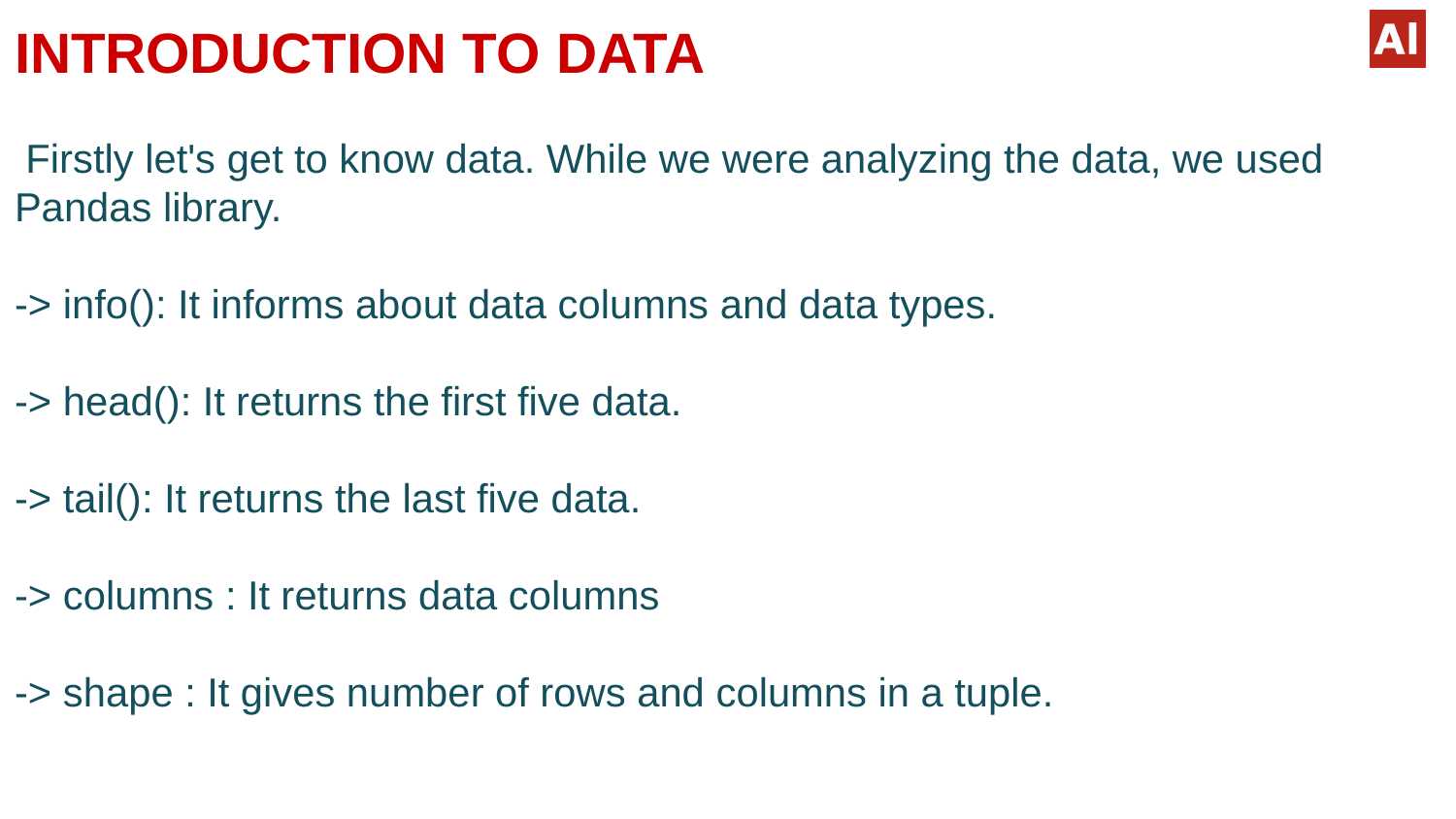

# INTRODUCTION TO DATA Firstly let's get to know data. While we were analyzing the data, we used Pandas library. -> info(): It informs about data columns and data types. -> head(): It returns the first five data. -> tail(): It returns the last five data. -> columns : It returns data columns -> shape : It gives number of rows and columns in a tuple.